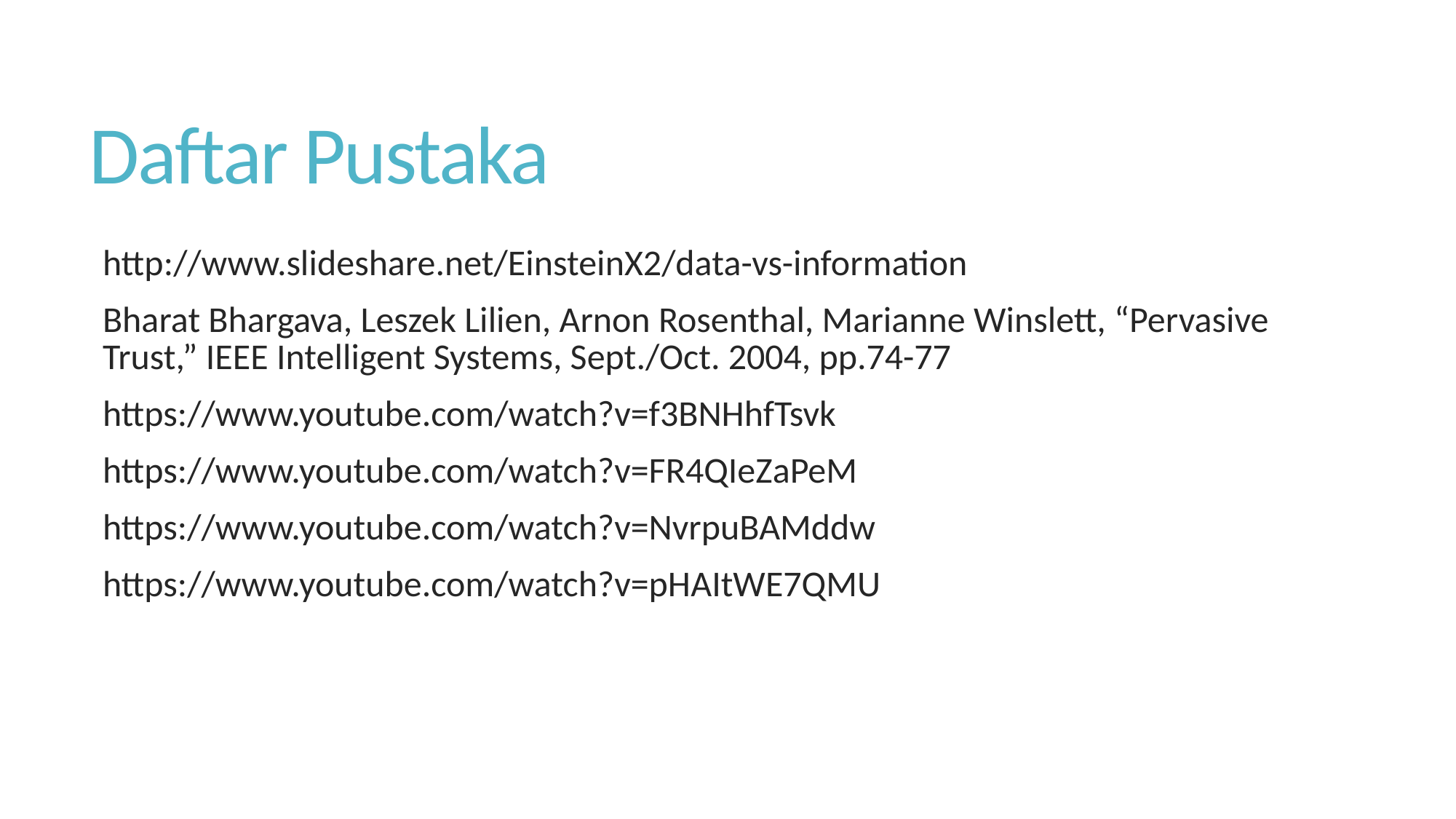

# Daftar Pustaka
http://www.slideshare.net/EinsteinX2/data-vs-information
Bharat Bhargava, Leszek Lilien, Arnon Rosenthal, Marianne Winslett, “Pervasive Trust,” IEEE Intelligent Systems, Sept./Oct. 2004, pp.74-77
https://www.youtube.com/watch?v=f3BNHhfTsvk
https://www.youtube.com/watch?v=FR4QIeZaPeM
https://www.youtube.com/watch?v=NvrpuBAMddw
https://www.youtube.com/watch?v=pHAItWE7QMU